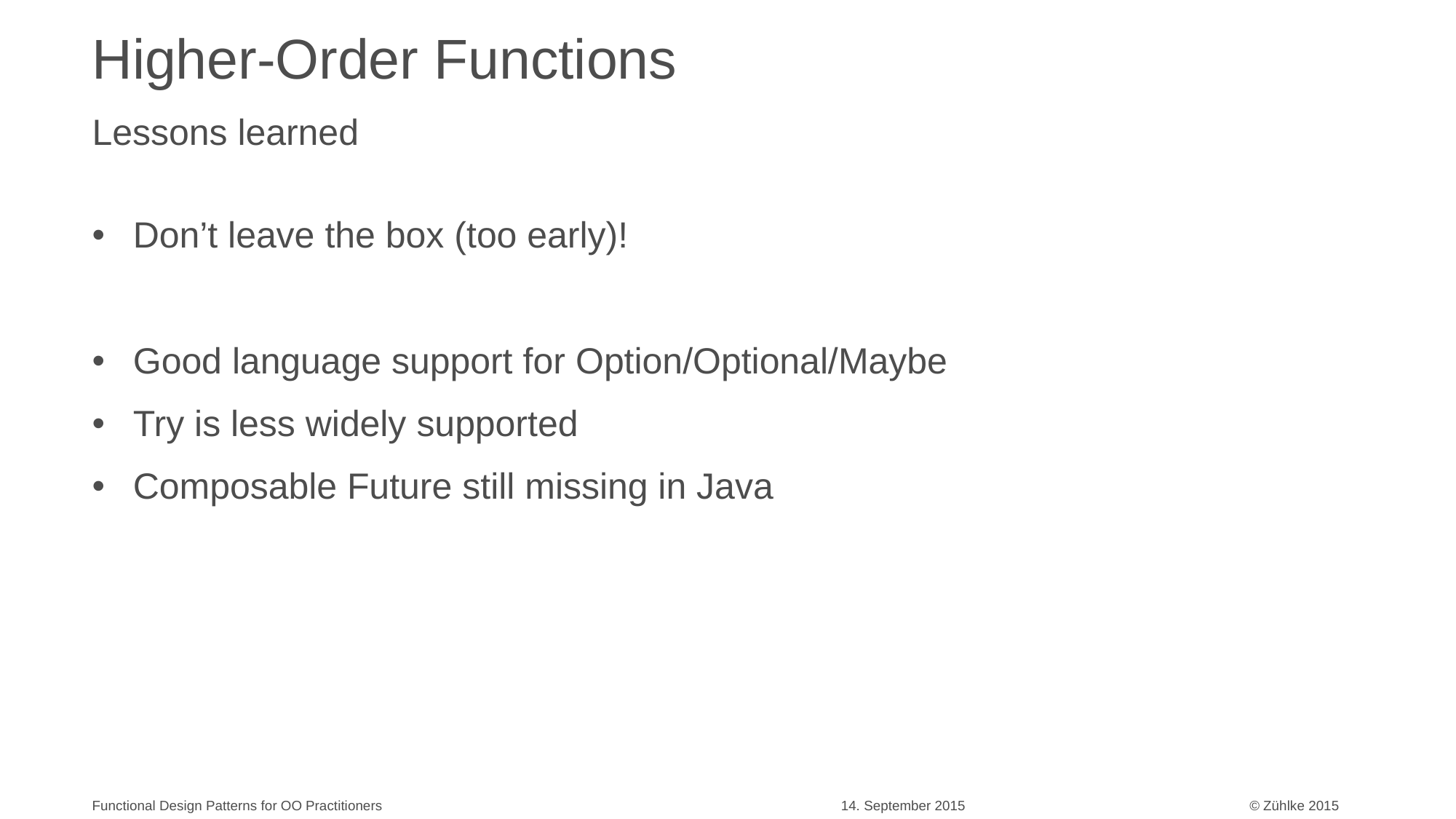

# Higher-Order Functions
Lessons learned
Don’t leave the box (too early)!

Good language support for Option/Optional/Maybe
Try is less widely supported
Composable Future still missing in Java
Functional Design Patterns for OO Practitioners
14. September 2015